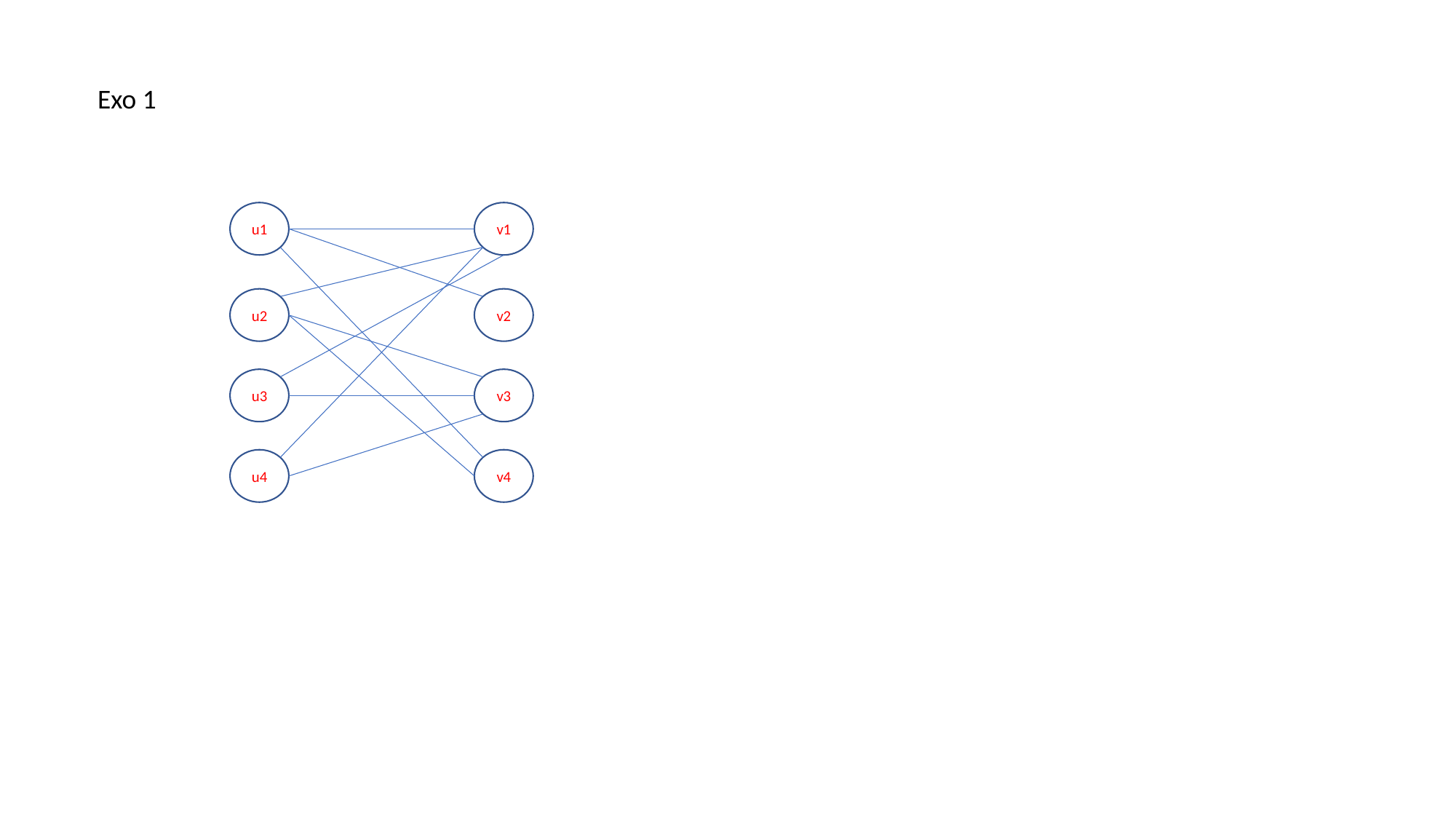

Exo 1
u1
v1
u2
v2
u3
v3
u4
v4